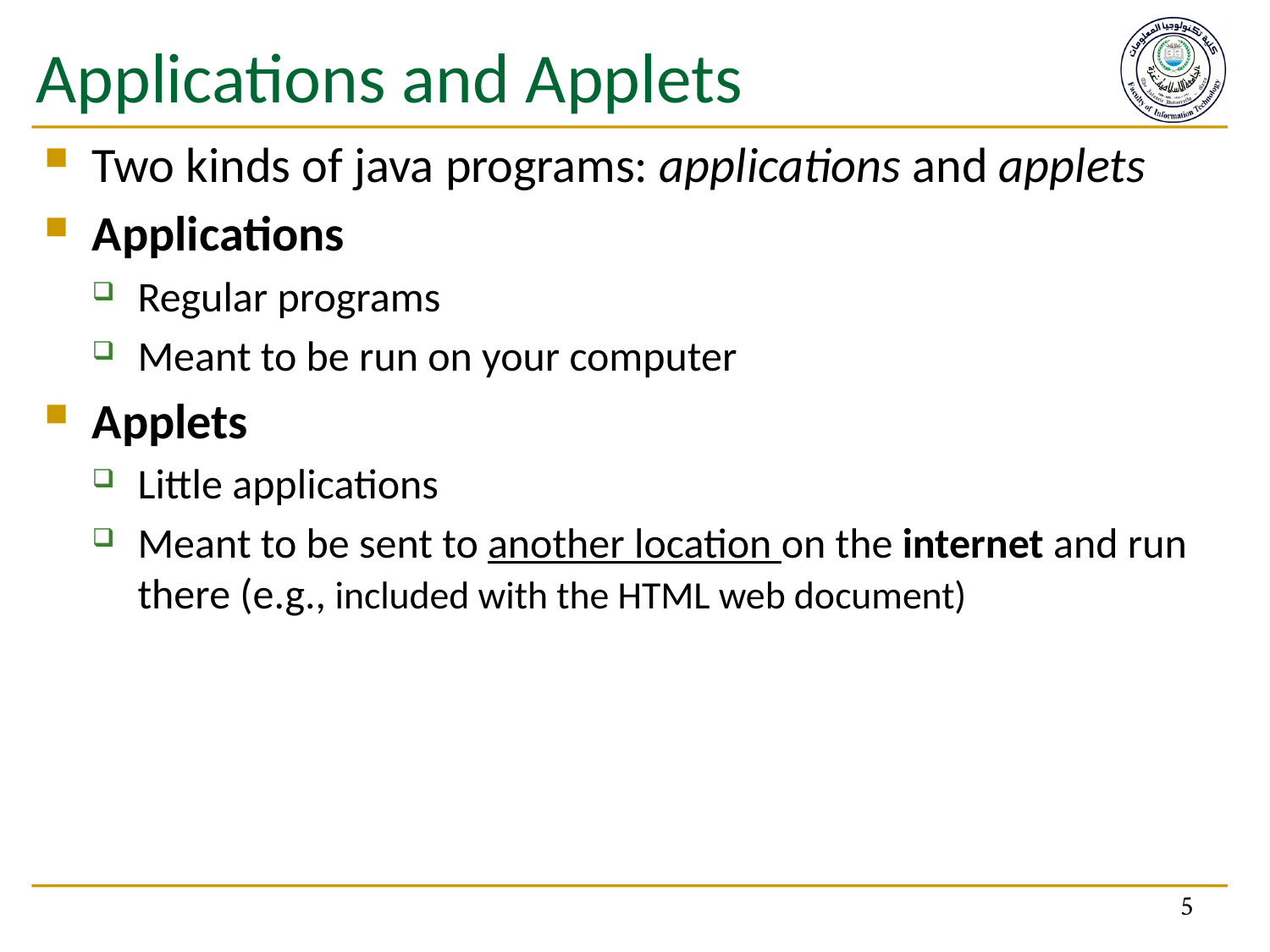

# Applications and Applets
Two kinds of java programs: applications and applets
Applications
Regular programs
Meant to be run on your computer
Applets
Little applications
Meant to be sent to another location on the internet and run there (e.g., included with the HTML web document)

5